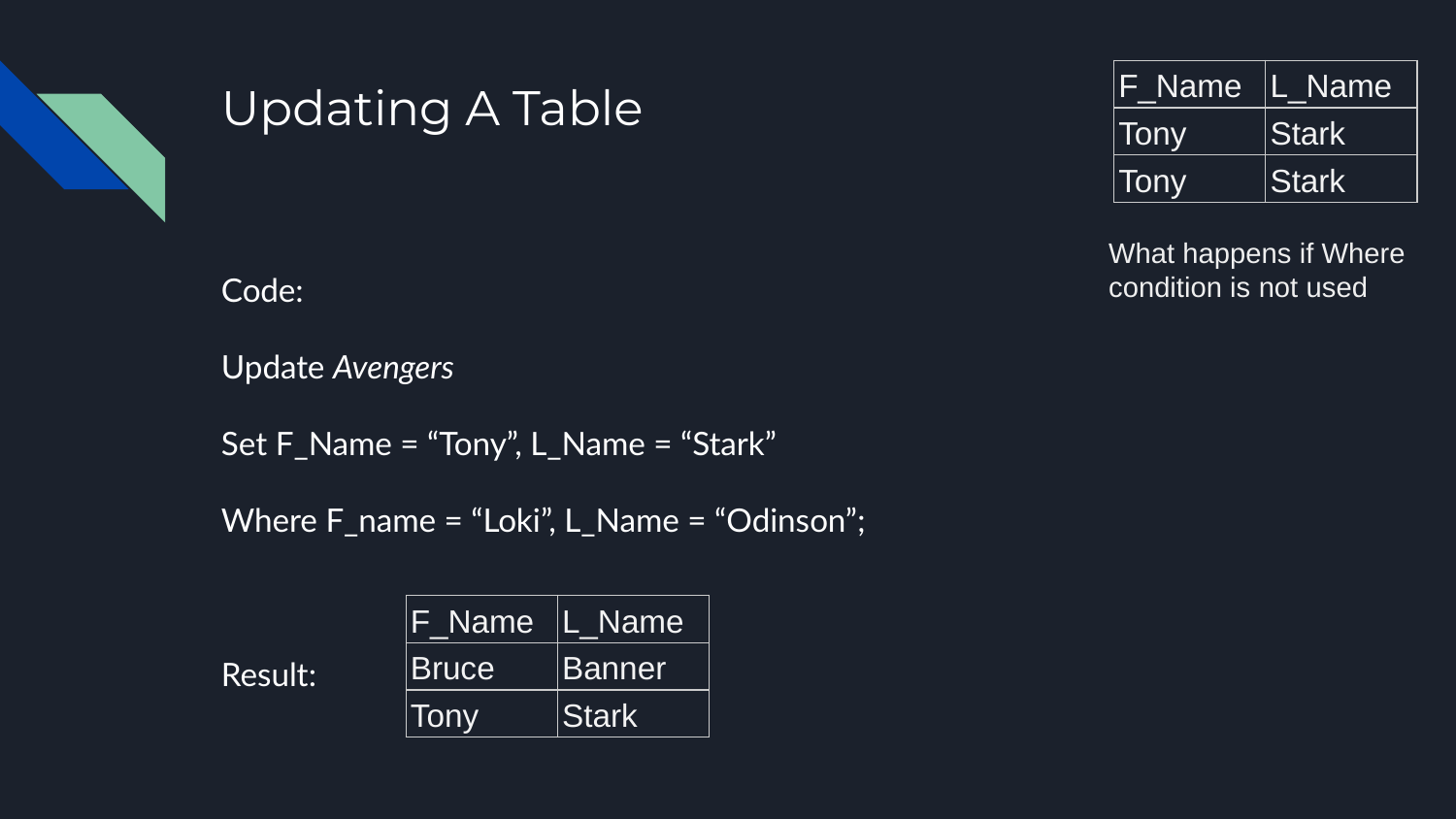

| F\_Name | L\_Name |
| --- | --- |
| Tony | Stark |
| Tony | Stark |
# Updating A Table
What happens if Where condition is not used
Code:
Update Avengers
Set F_Name = “Tony”, L_Name = “Stark”
Where F_name = “Loki”, L_Name = “Odinson”;

Result:
| F\_Name | L\_Name |
| --- | --- |
| Bruce | Banner |
| Tony | Stark |